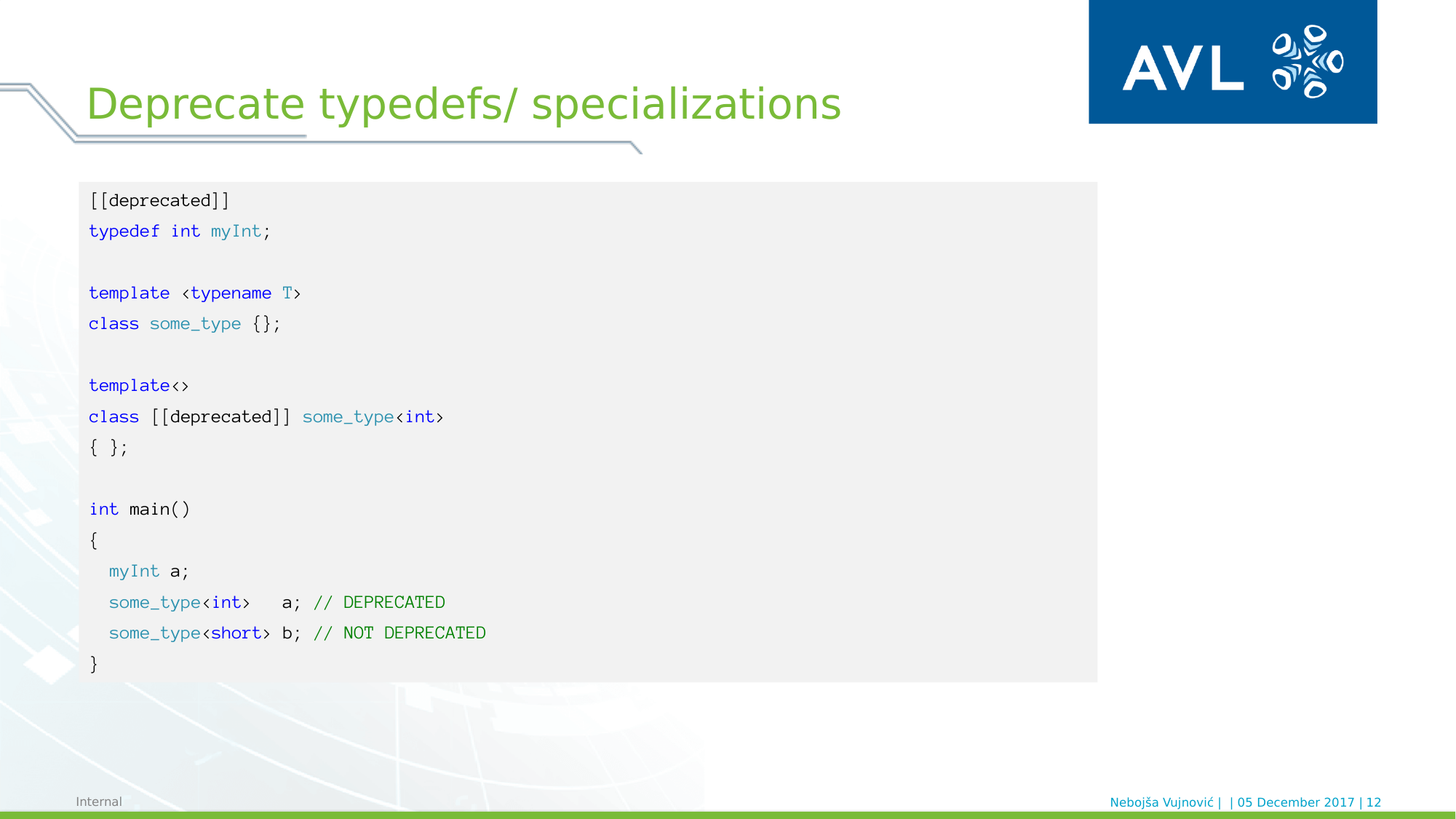

# Deprecate typedefs/ specializations
[[deprecated]]
typedef int myInt;

template <typename T>
class some_type {};

template<>
class [[deprecated]] some_type<int>
{ };

int main()
{
  myInt a;
  some_type<int>   a; // DEPRECATED
  some_type<short> b; // NOT DEPRECATED
}